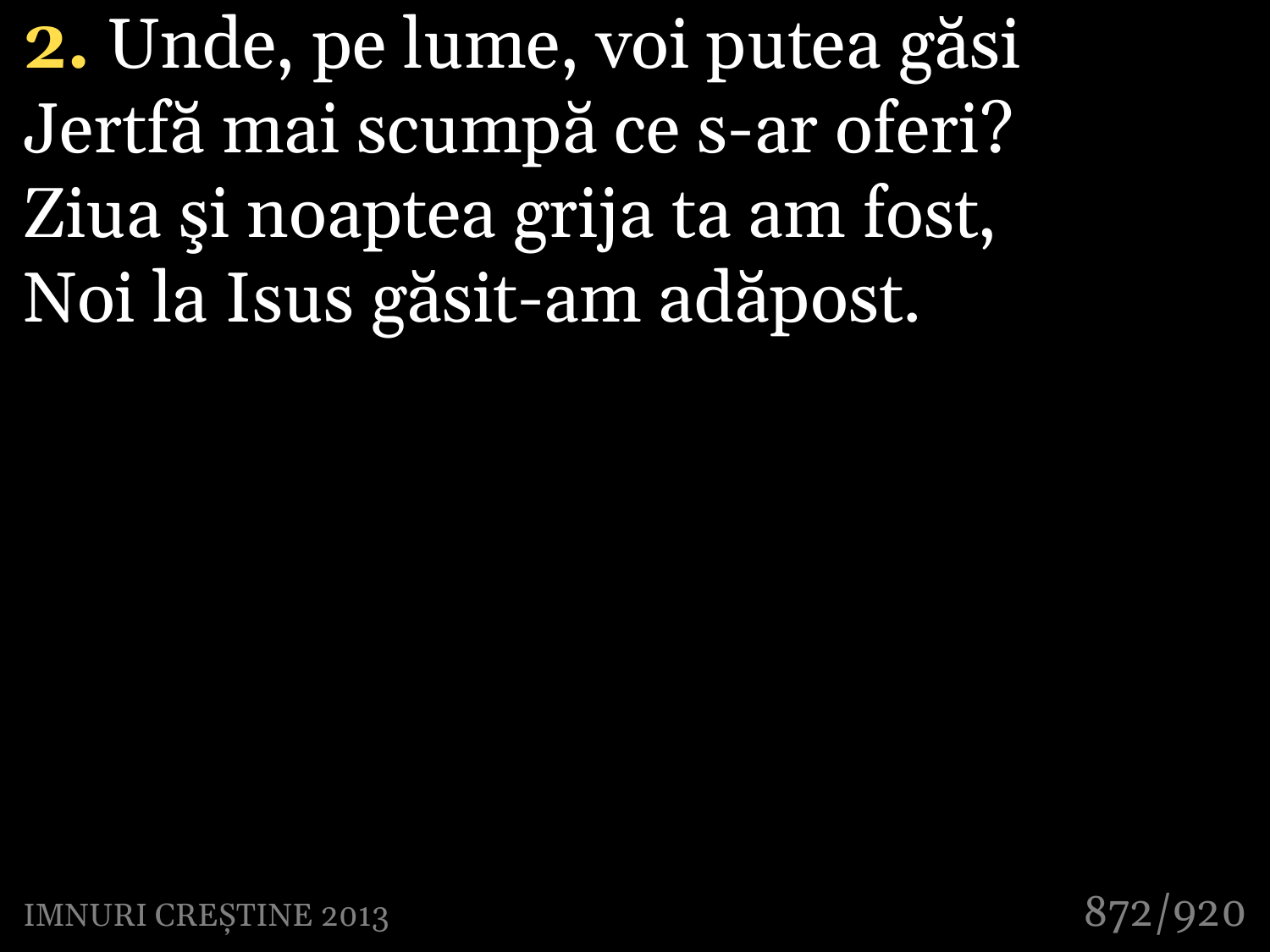

2. Unde, pe lume, voi putea găsi
Jertfă mai scumpă ce s-ar oferi?
Ziua şi noaptea grija ta am fost,
Noi la Isus găsit-am adăpost.
872/920
IMNURI CREȘTINE 2013